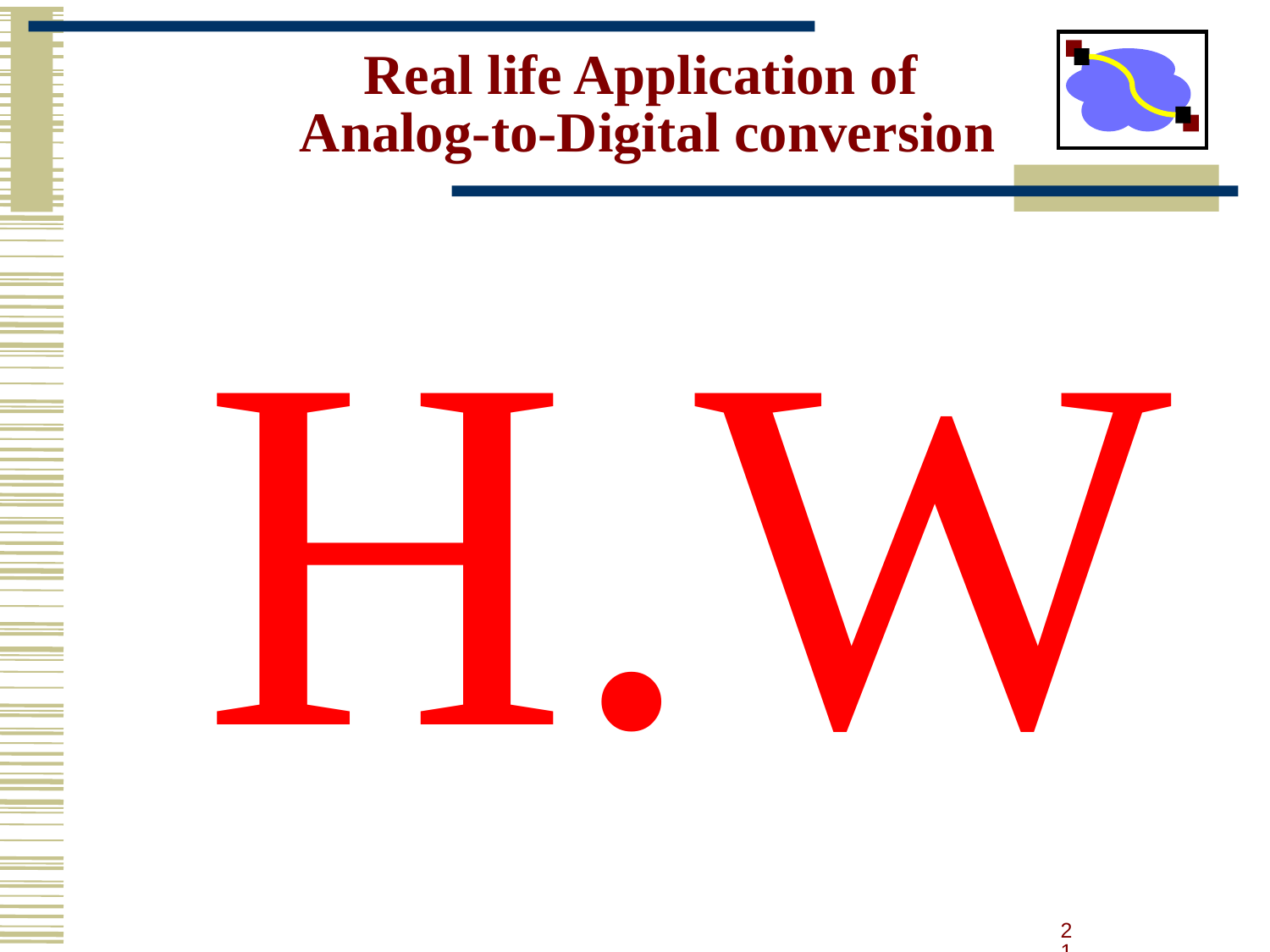

# Real life Application of Analog-to-Digital conversion

 H.W
21